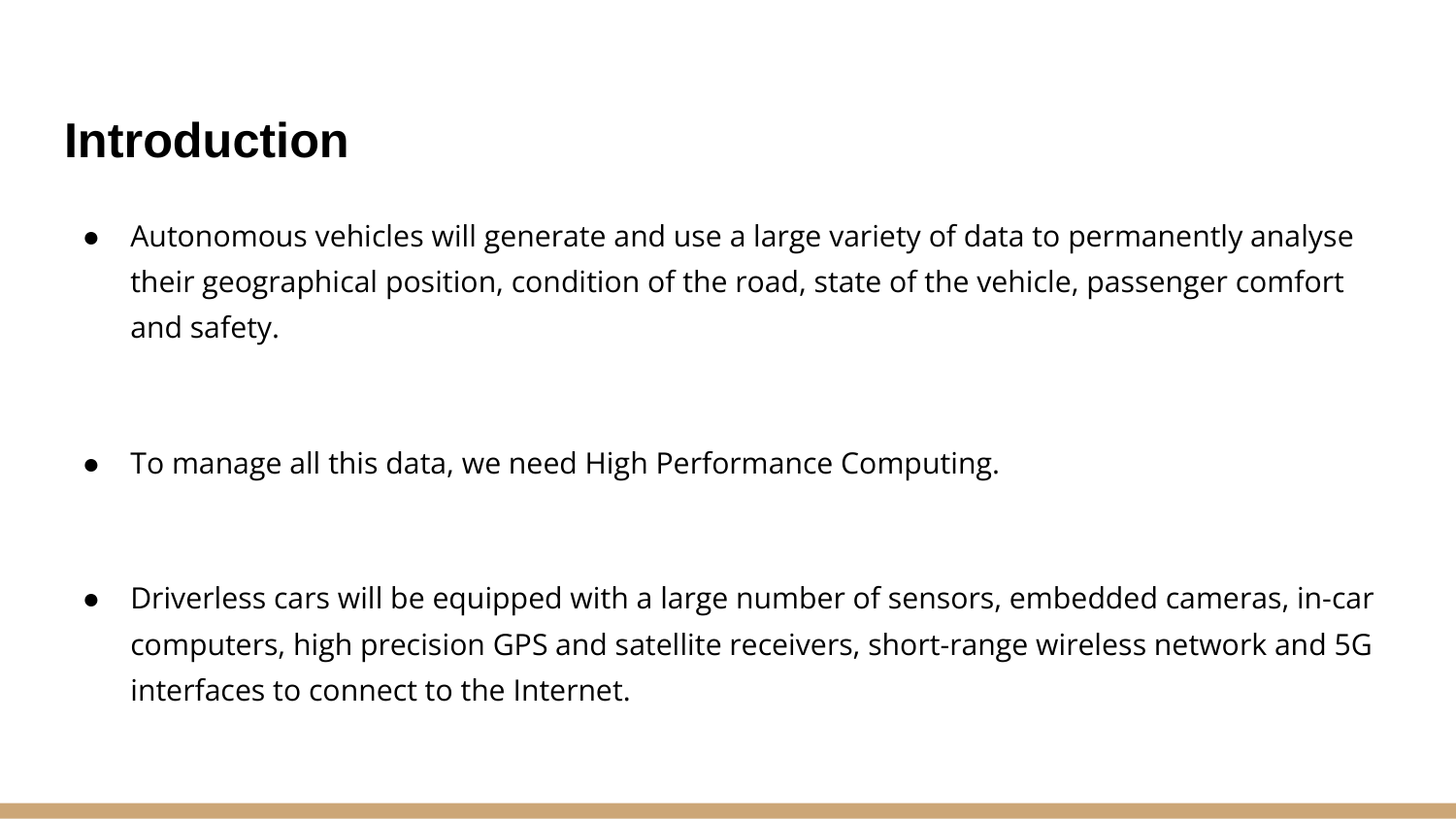

# Introduction
Autonomous vehicles will generate and use a large variety of data to permanently analyse their geographical position, condition of the road, state of the vehicle, passenger comfort and safety.

To manage all this data, we need High Performance Computing.

Driverless cars will be equipped with a large number of sensors, embedded cameras, in-car computers, high precision GPS and satellite receivers, short-range wireless network and 5G interfaces to connect to the Internet.